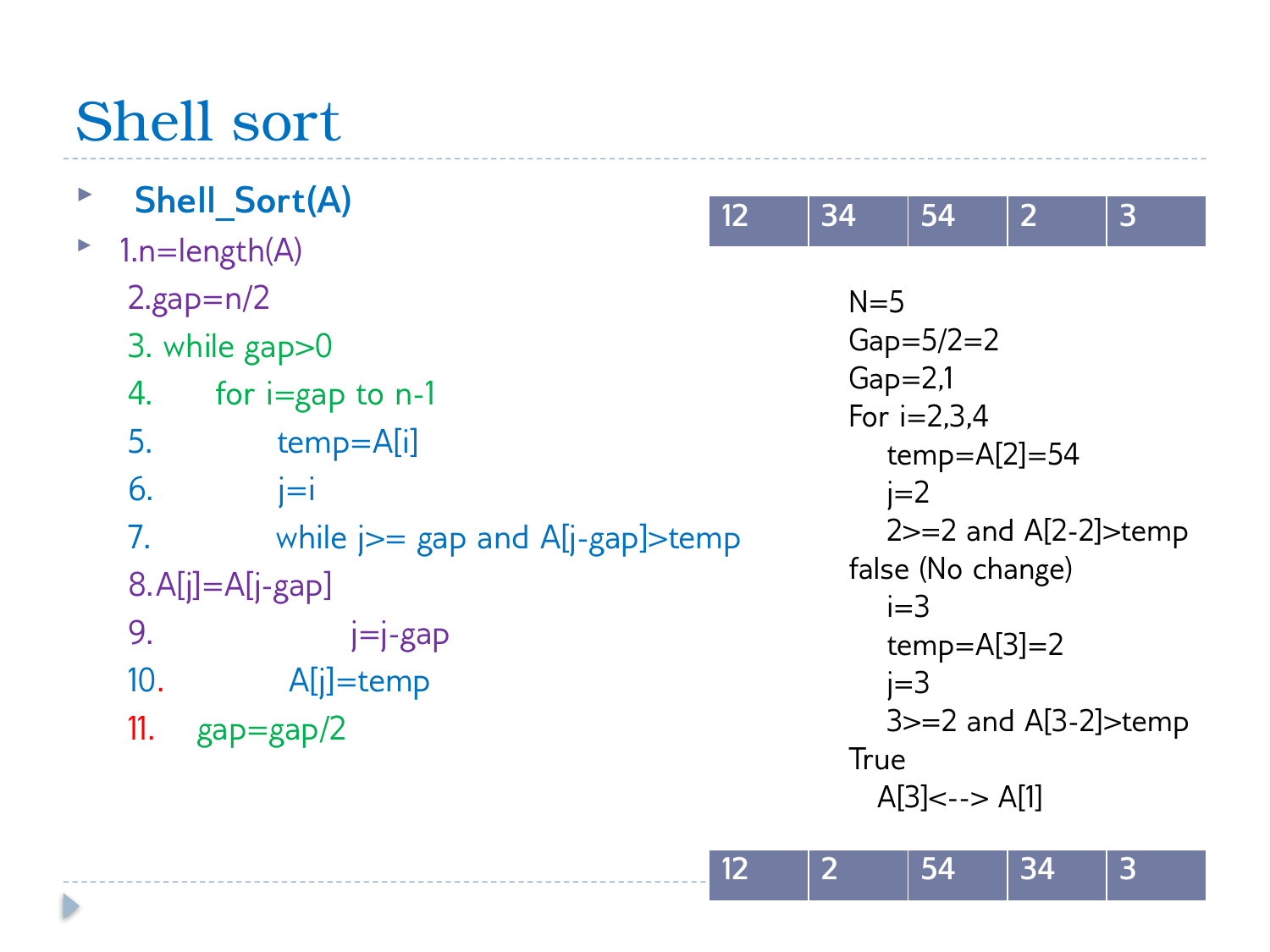

# Shell sort
  Shell_Sort(A)
 1.n=length(A)
     2.gap=n/2
     3. while gap>0
     4.      for i=gap to n-1
     5.            temp=A[i]
     6.            j=i
     7.            while j>= gap and A[j-gap]>temp
     8.		A[j]=A[j-gap]
     9.                   j=j-gap
     10.            A[j]=temp
     11.    gap=gap/2

| 12 | 34 | 54 | 2 | 3 |
| --- | --- | --- | --- | --- |
N=5
Gap=5/2=2
Gap=2,1
For i=2,3,4
    temp=A[2]=54
    j=2
    2>=2 and A[2-2]>temp false (No change)
    i=3
    temp=A[3]=2
    j=3
    3>=2 and A[3-2]>temp True
   A[3]<--> A[1]

| 12 | 2 | 54 | 34 | 3 |
| --- | --- | --- | --- | --- |